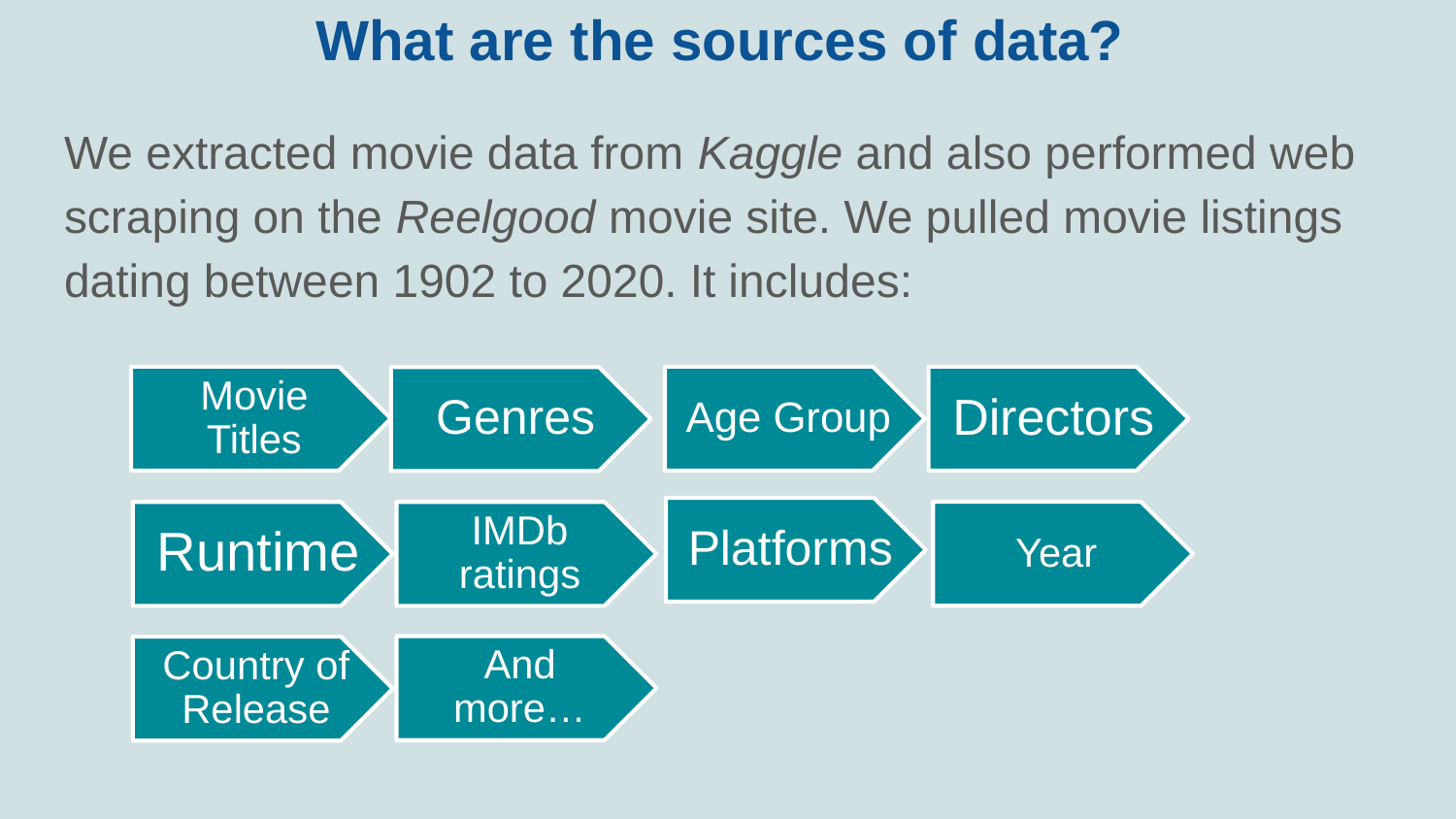

# What are the sources of data?
We extracted movie data from Kaggle and also performed web scraping on the Reelgood movie site. We pulled movie listings dating between 1902 to 2020. It includes:

Movie Titles
Age Group
Directors
Genres
Platforms
Year
Runtime
IMDb ratings
And more…
Country of Release